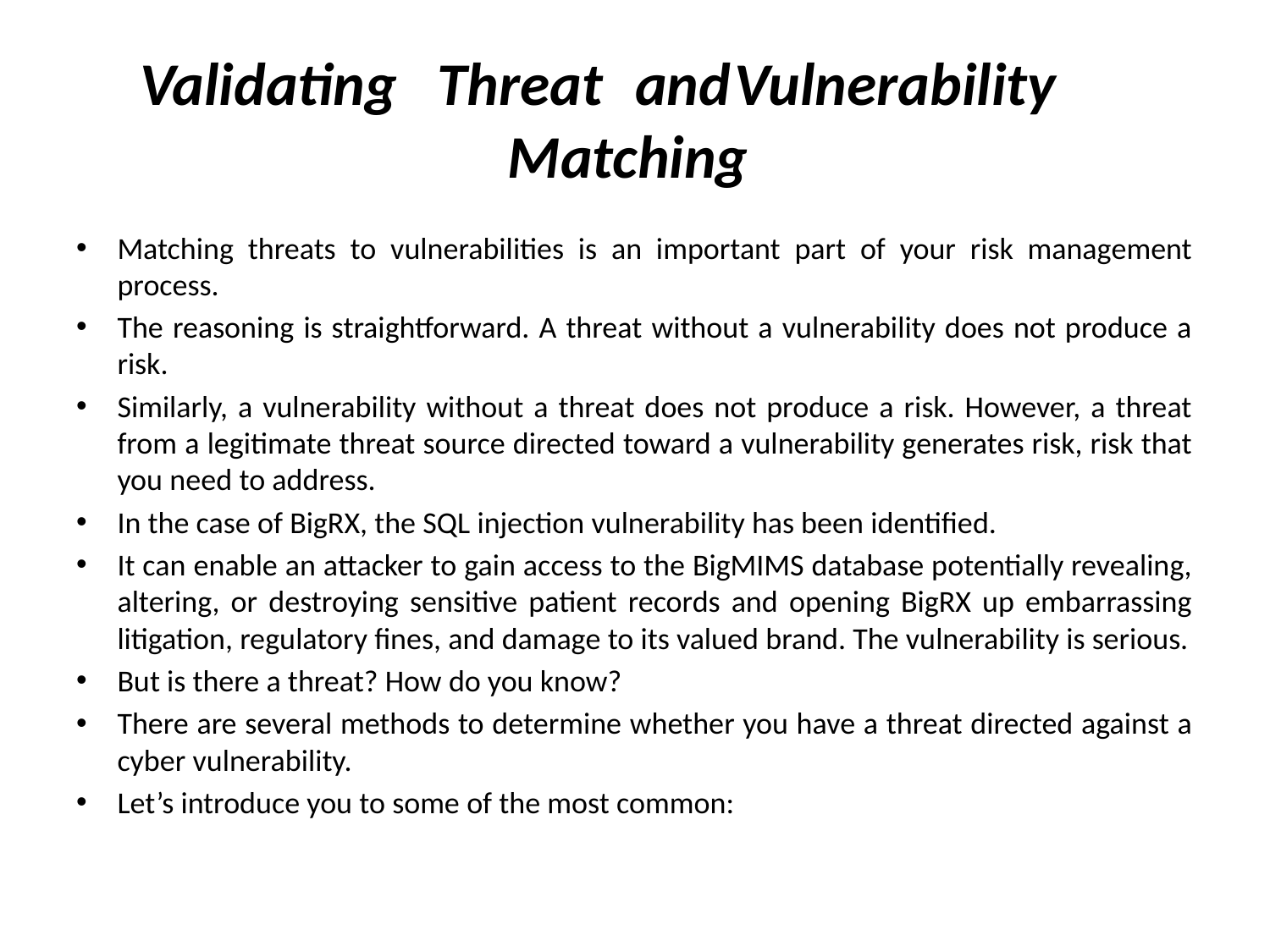

# Validating	Threat	and	Vulnerability	Matching
Matching threats to vulnerabilities is an important part of your risk management process.
The reasoning is straightforward. A threat without a vulnerability does not produce a risk.
Similarly, a vulnerability without a threat does not produce a risk. However, a threat from a legitimate threat source directed toward a vulnerability generates risk, risk that you need to address.
In the case of BigRX, the SQL injection vulnerability has been identified.
It can enable an attacker to gain access to the BigMIMS database potentially revealing, altering, or destroying sensitive patient records and opening BigRX up embarrassing litigation, regulatory fines, and damage to its valued brand. The vulnerability is serious.
But is there a threat? How do you know?
There are several methods to determine whether you have a threat directed against a cyber vulnerability.
Let’s introduce you to some of the most common: